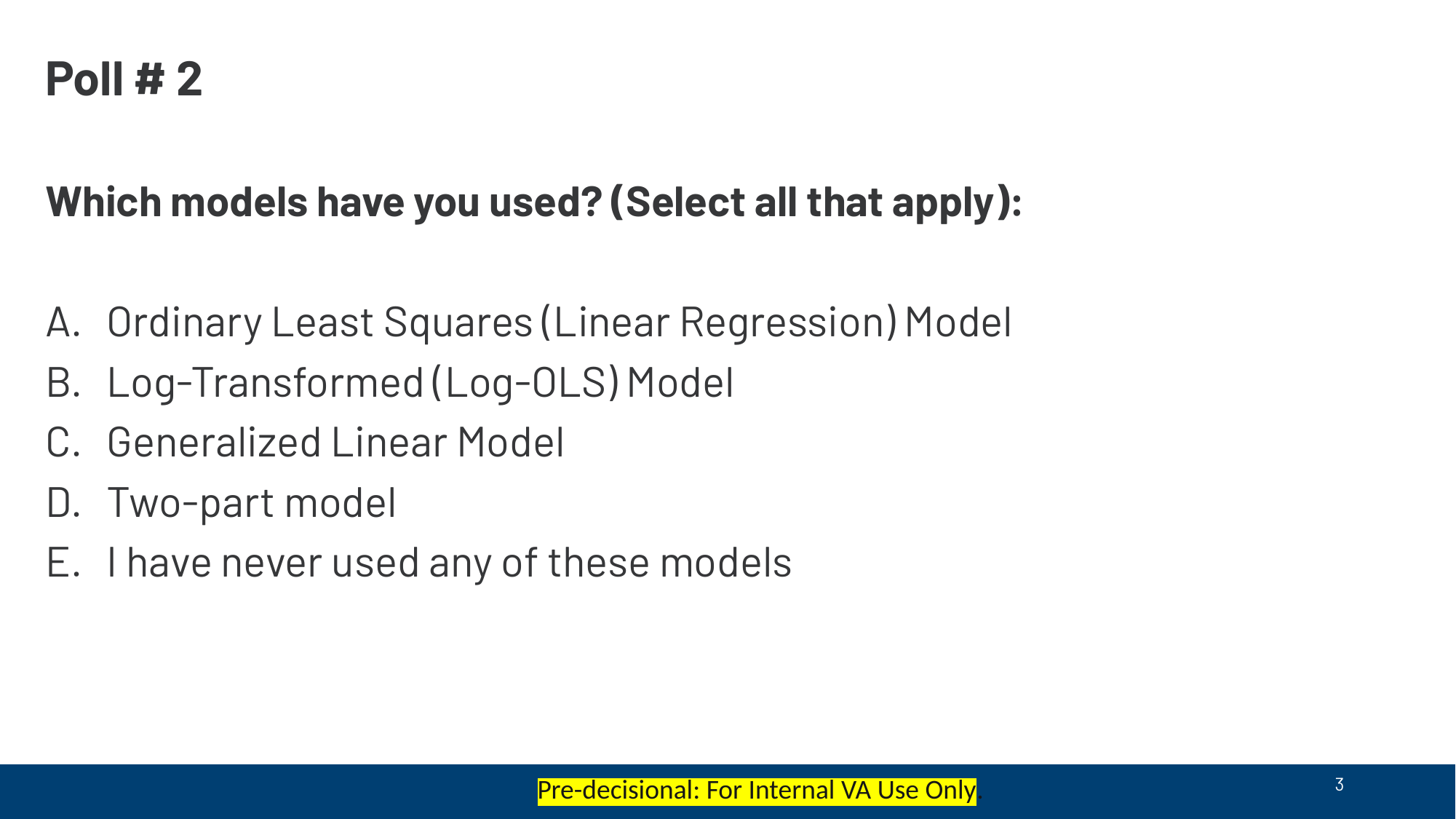

# Poll # 2
Which models have you used? (Select all that apply):

Ordinary Least Squares (Linear Regression) Model
Log-Transformed (Log-OLS) Model
Generalized Linear Model
Two-part model
I have never used any of these models

3
Pre-decisional: For Internal VA Use Only.